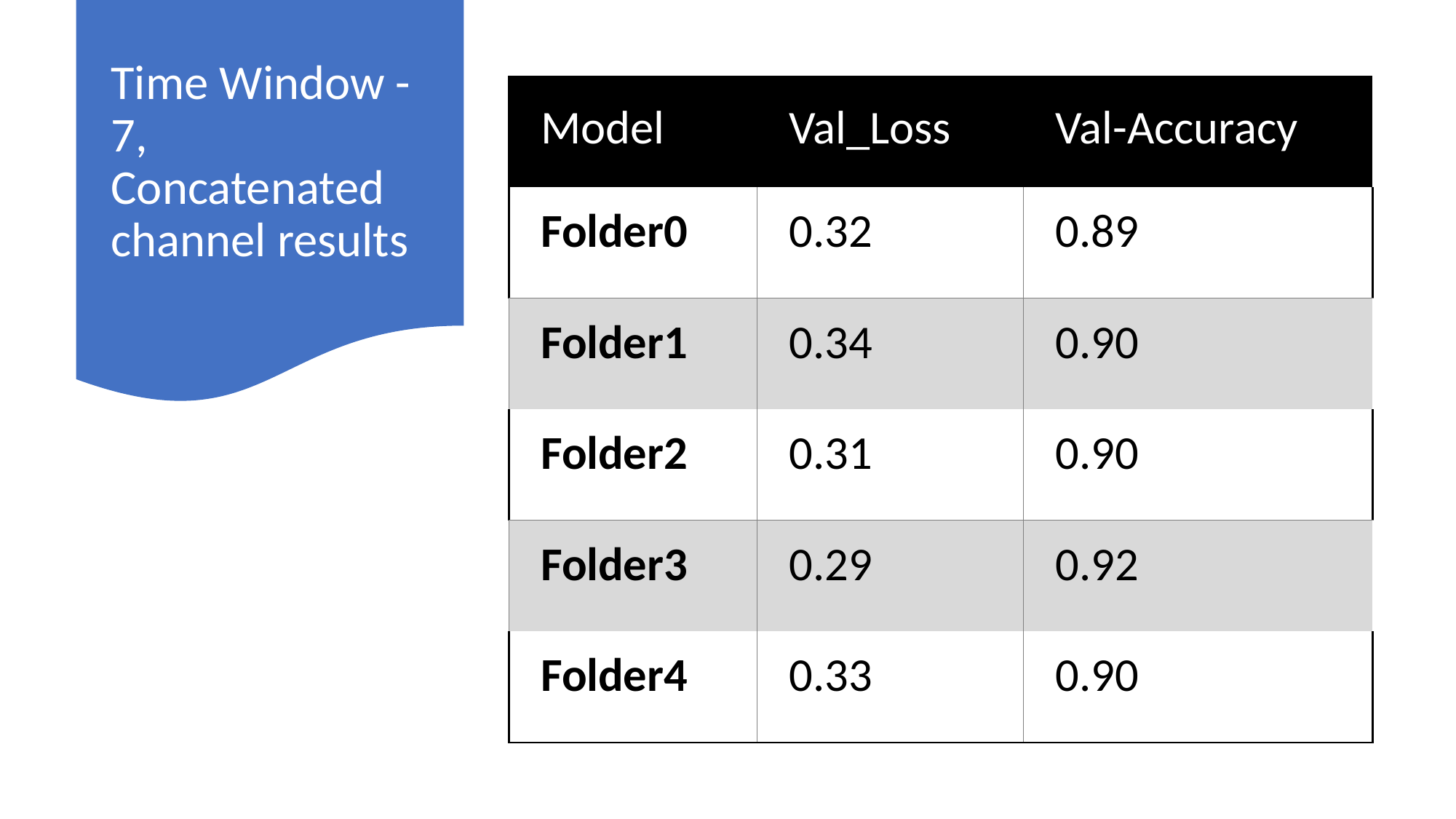

# Time Window -7, Concatenated channel results
| Model | Val\_Loss | Val-Accuracy |
| --- | --- | --- |
| Folder0 | 0.32 | 0.89 |
| Folder1 | 0.34 | 0.90 |
| Folder2 | 0.31 | 0.90 |
| Folder3 | 0.29 | 0.92 |
| Folder4 | 0.33 | 0.90 |